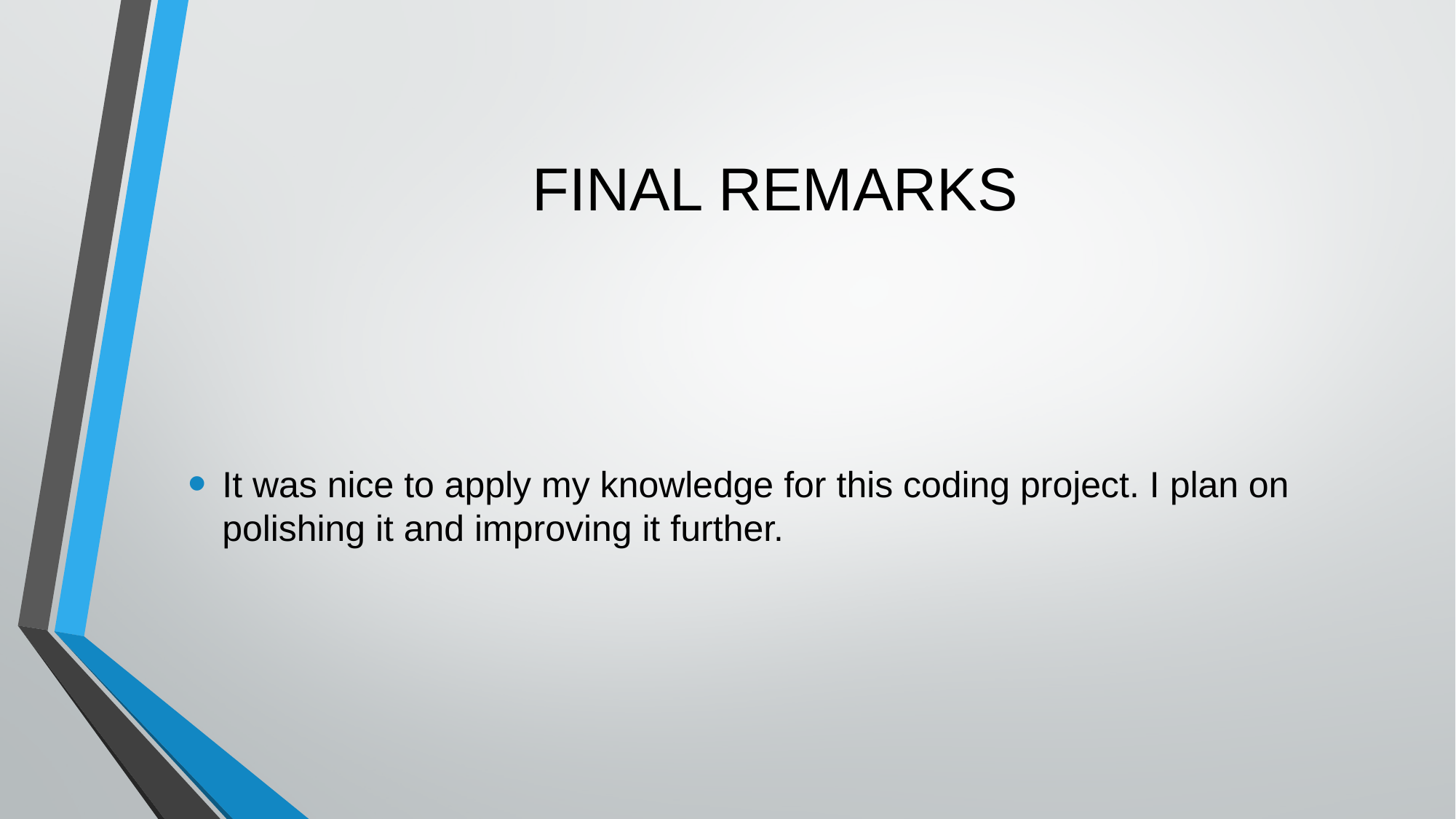

# FINAL REMARKS
It was nice to apply my knowledge for this coding project. I plan on polishing it and improving it further.